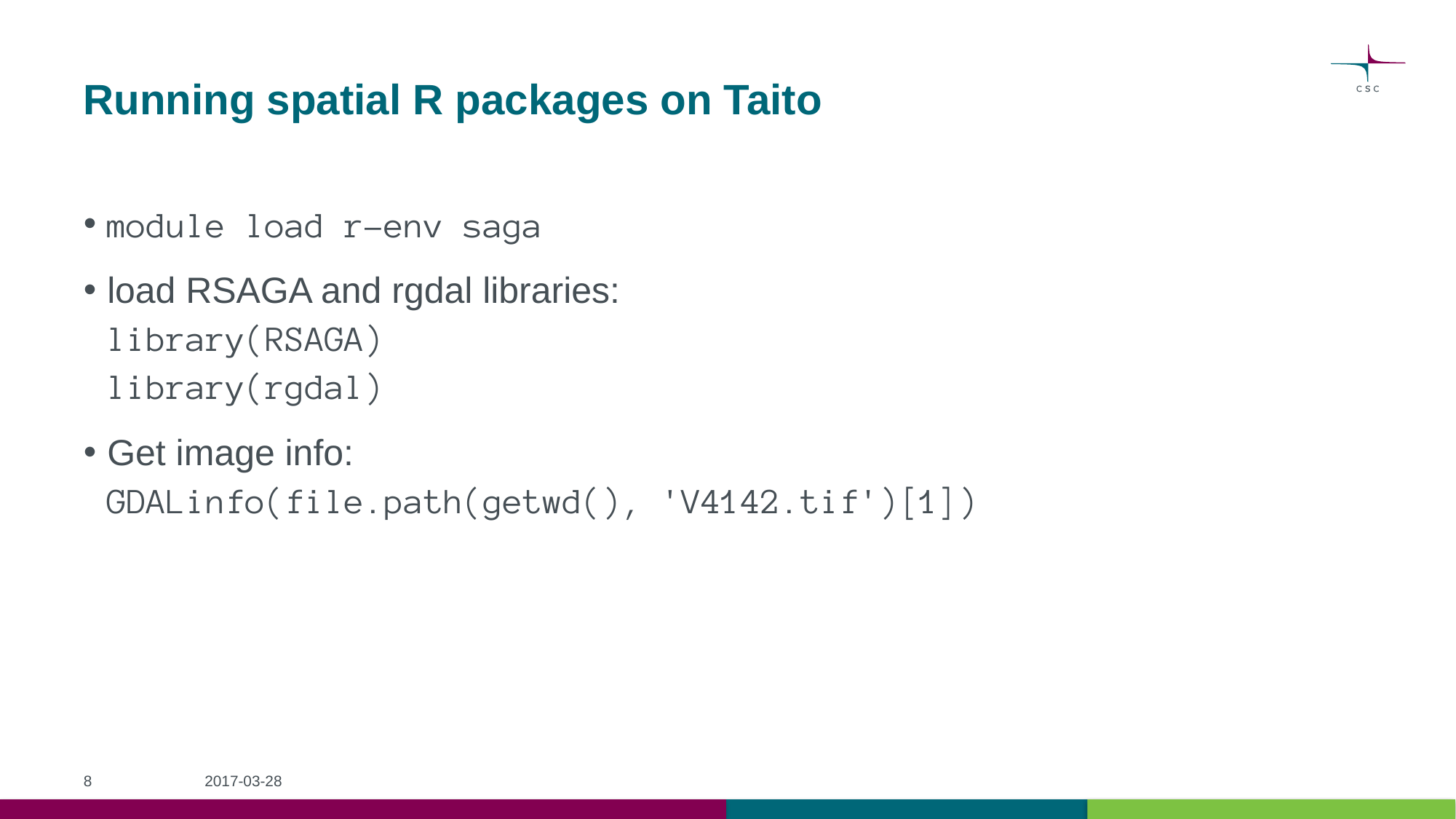

# Running spatial R packages on Taito
module load r-env saga
load RSAGA and rgdal libraries:
library(RSAGA)
library(rgdal)
Get image info:
GDALinfo(file.path(getwd(), 'V4142.tif')[1])
8
2017-03-28